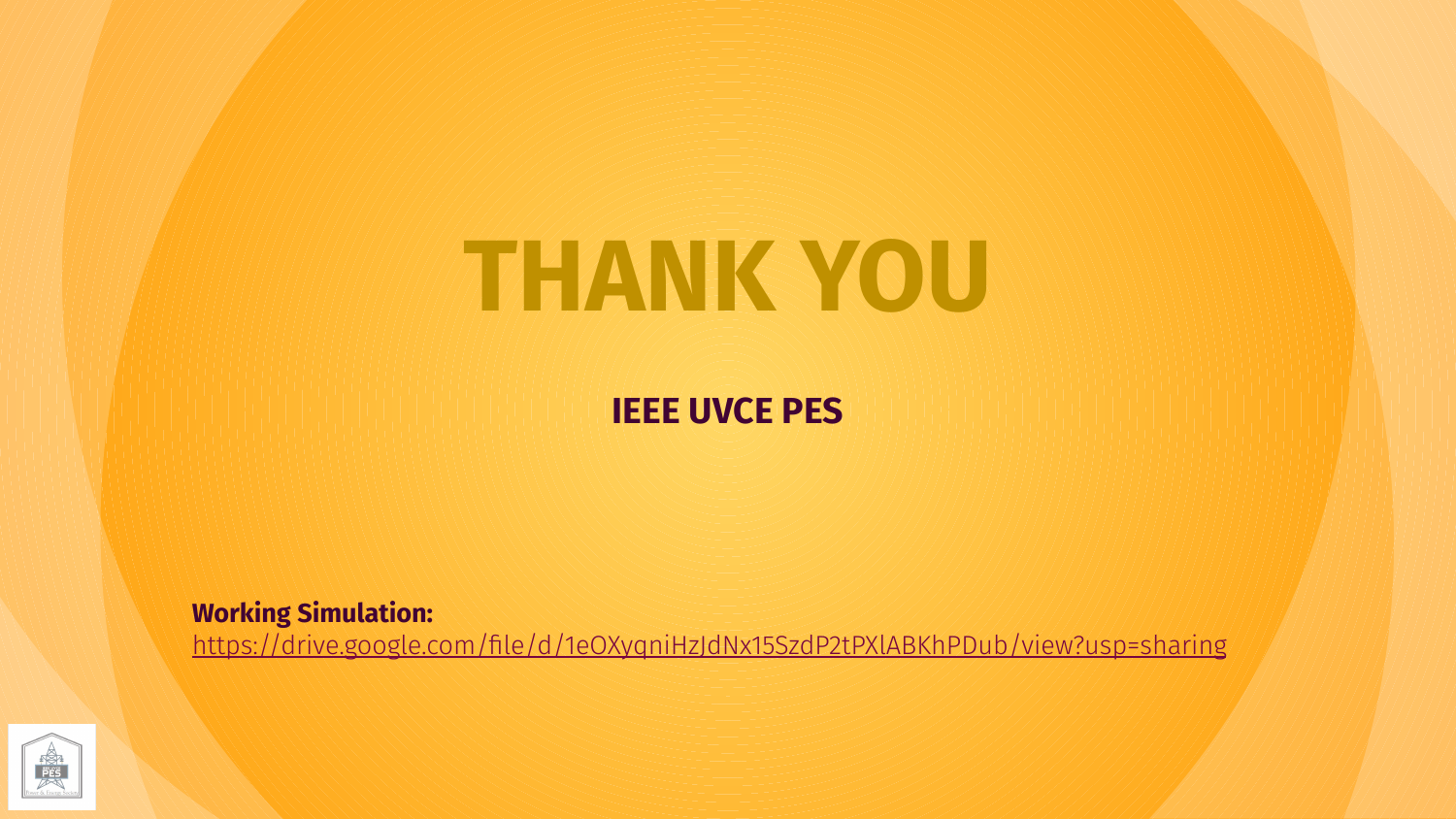

THANK YOU

IEEE UVCE PES
Working Simulation: https://drive.google.com/file/d/1eOXyqniHzJdNx15SzdP2tPXlABKhPDub/view?usp=sharing